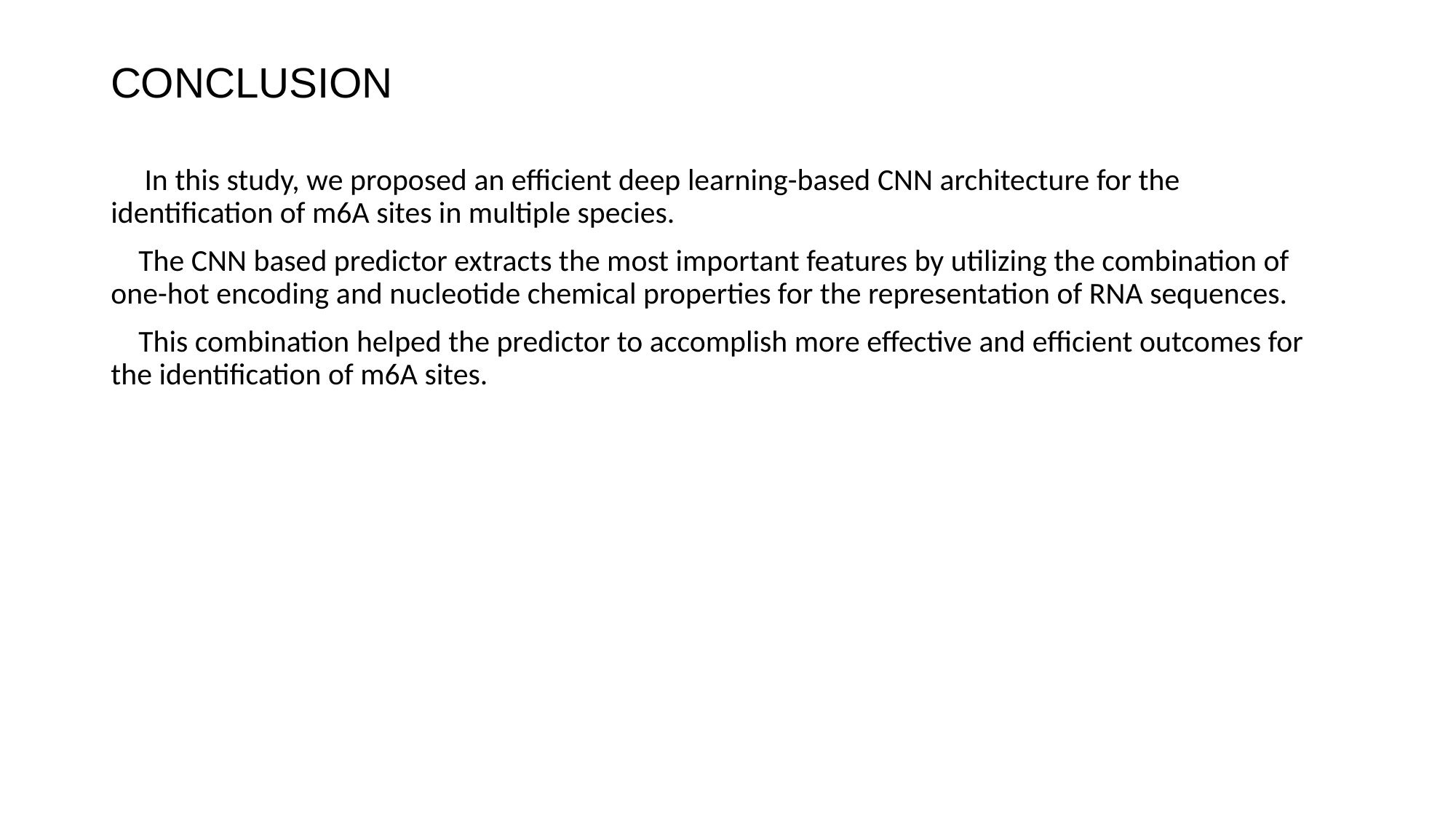

CONCLUSION
    In this study, we proposed an efficient deep learning-based CNN architecture for the identification of m6A sites in multiple species.
    The CNN based predictor extracts the most important features by utilizing the combination of one-hot encoding and nucleotide chemical properties for the representation of RNA sequences.
    This combination helped the predictor to accomplish more effective and efficient outcomes for the identification of m6A sites.